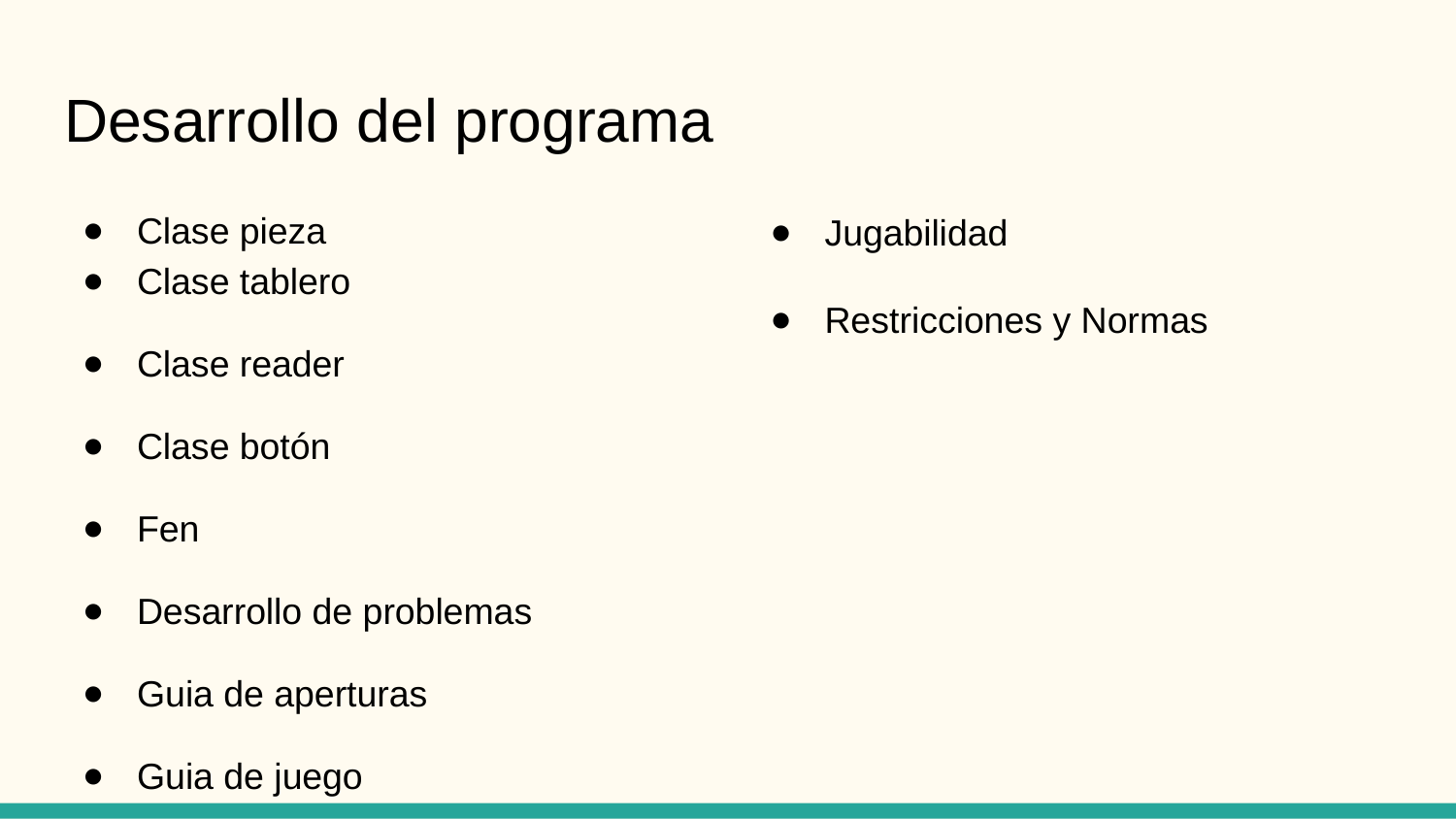

# Desarrollo del programa
Clase pieza
Clase tablero
Clase reader
Clase botón
Fen
Desarrollo de problemas
Guia de aperturas
Guia de juego

Jugabilidad

Restricciones y Normas